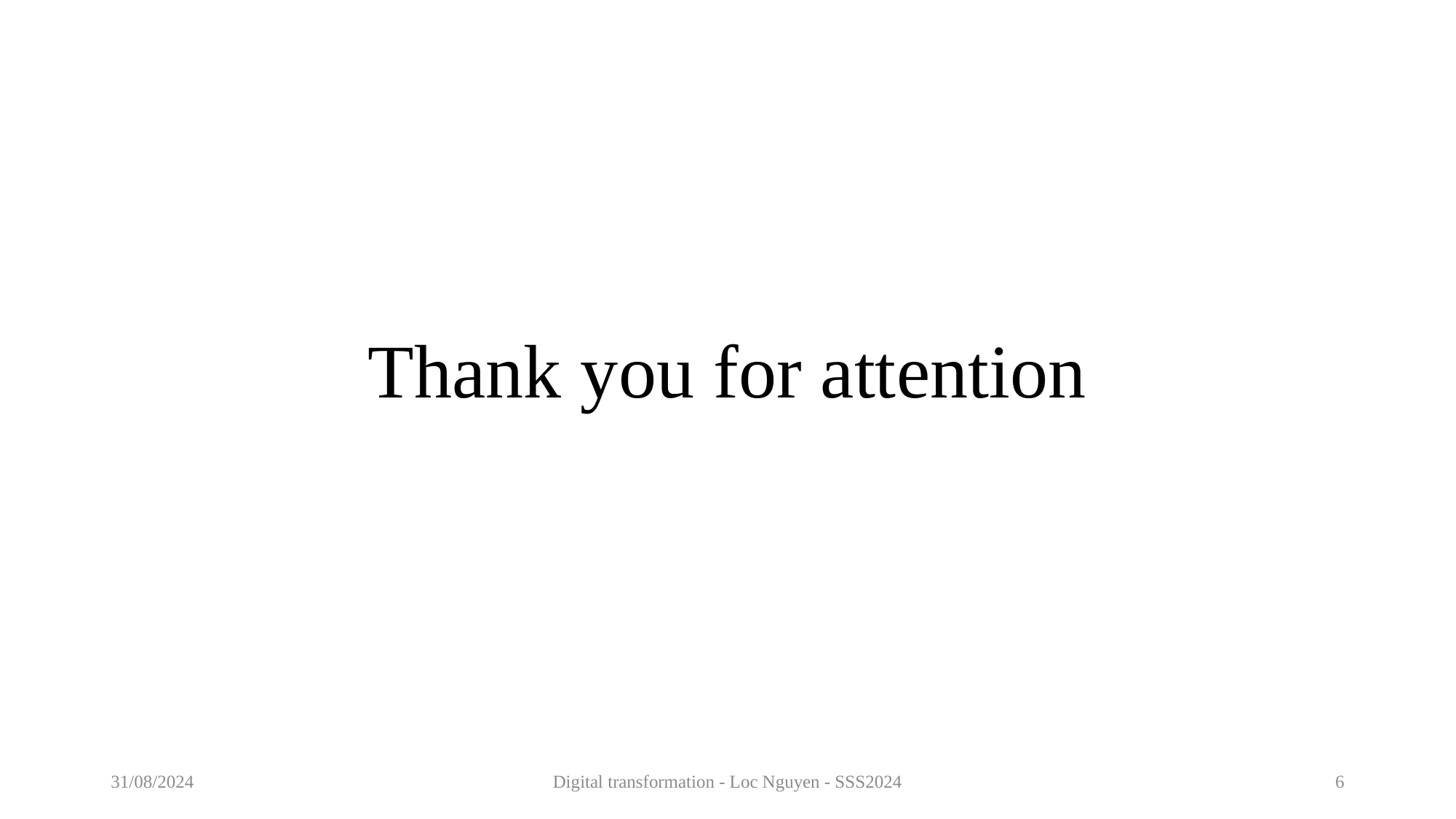

# Thank you for attention
31/08/2024
Digital transformation - Loc Nguyen - SSS2024
6